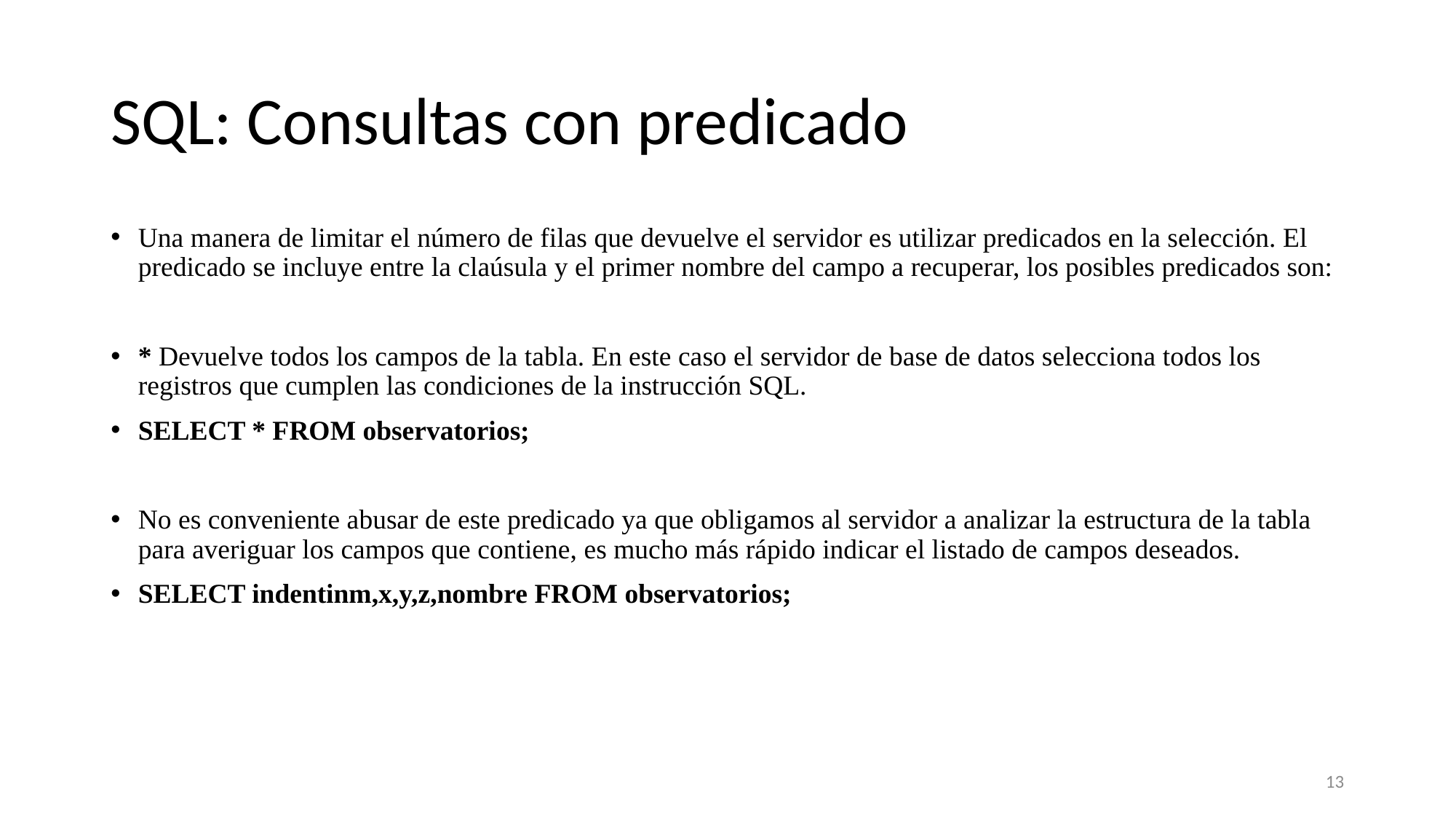

# SQL: Consultas con predicado
Una manera de limitar el número de filas que devuelve el servidor es utilizar predicados en la selección. El predicado se incluye entre la claúsula y el primer nombre del campo a recuperar, los posibles predicados son:

* Devuelve todos los campos de la tabla. En este caso el servidor de base de datos selecciona todos los registros que cumplen las condiciones de la instrucción SQL.
SELECT * FROM observatorios;

No es conveniente abusar de este predicado ya que obligamos al servidor a analizar la estructura de la tabla para averiguar los campos que contiene, es mucho más rápido indicar el listado de campos deseados.
SELECT indentinm,x,y,z,nombre FROM observatorios;
13